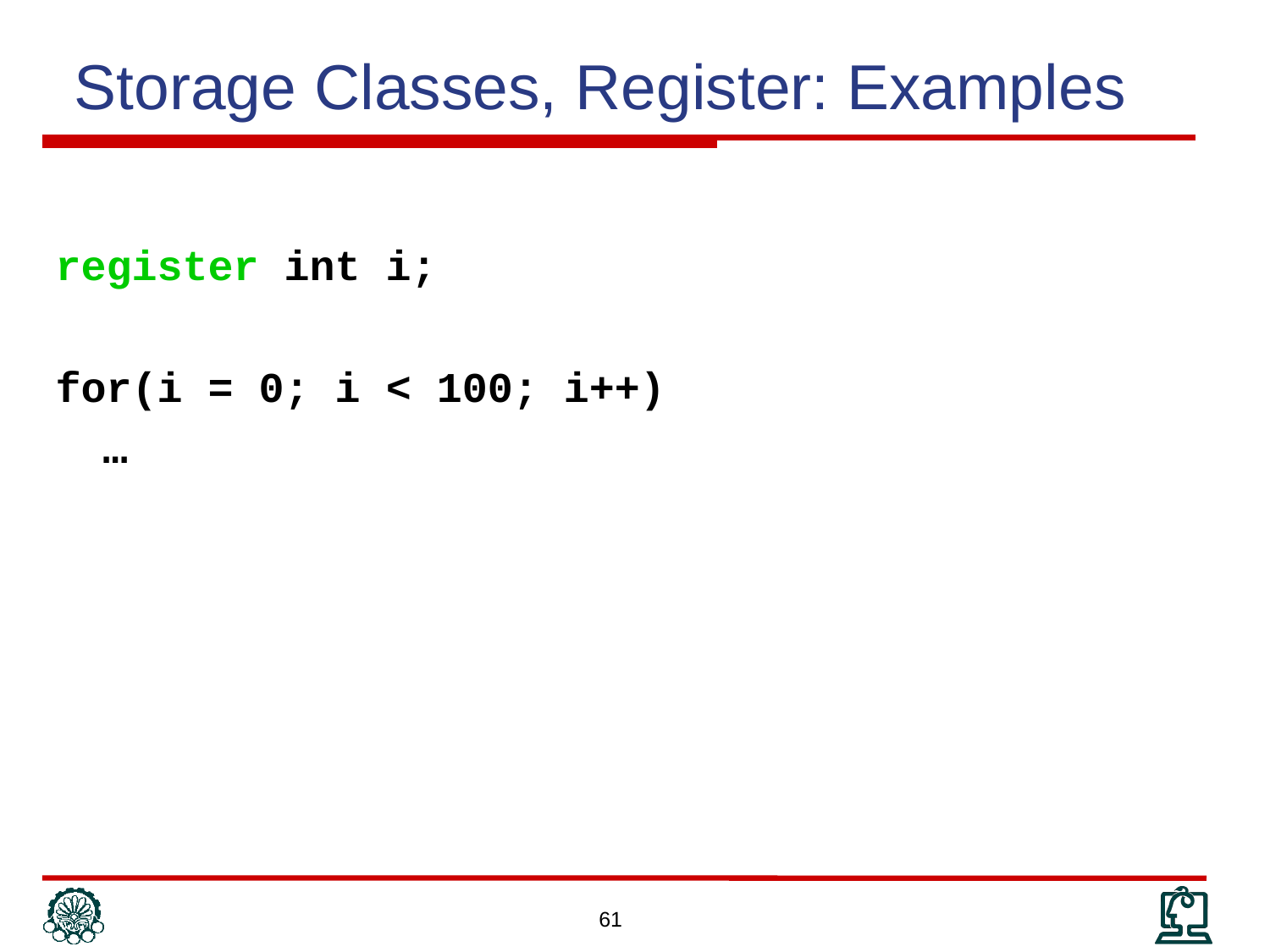

Storage Classes, Register: Examples

register int i;

for(i = 0; i < 100; i++)
	…

61